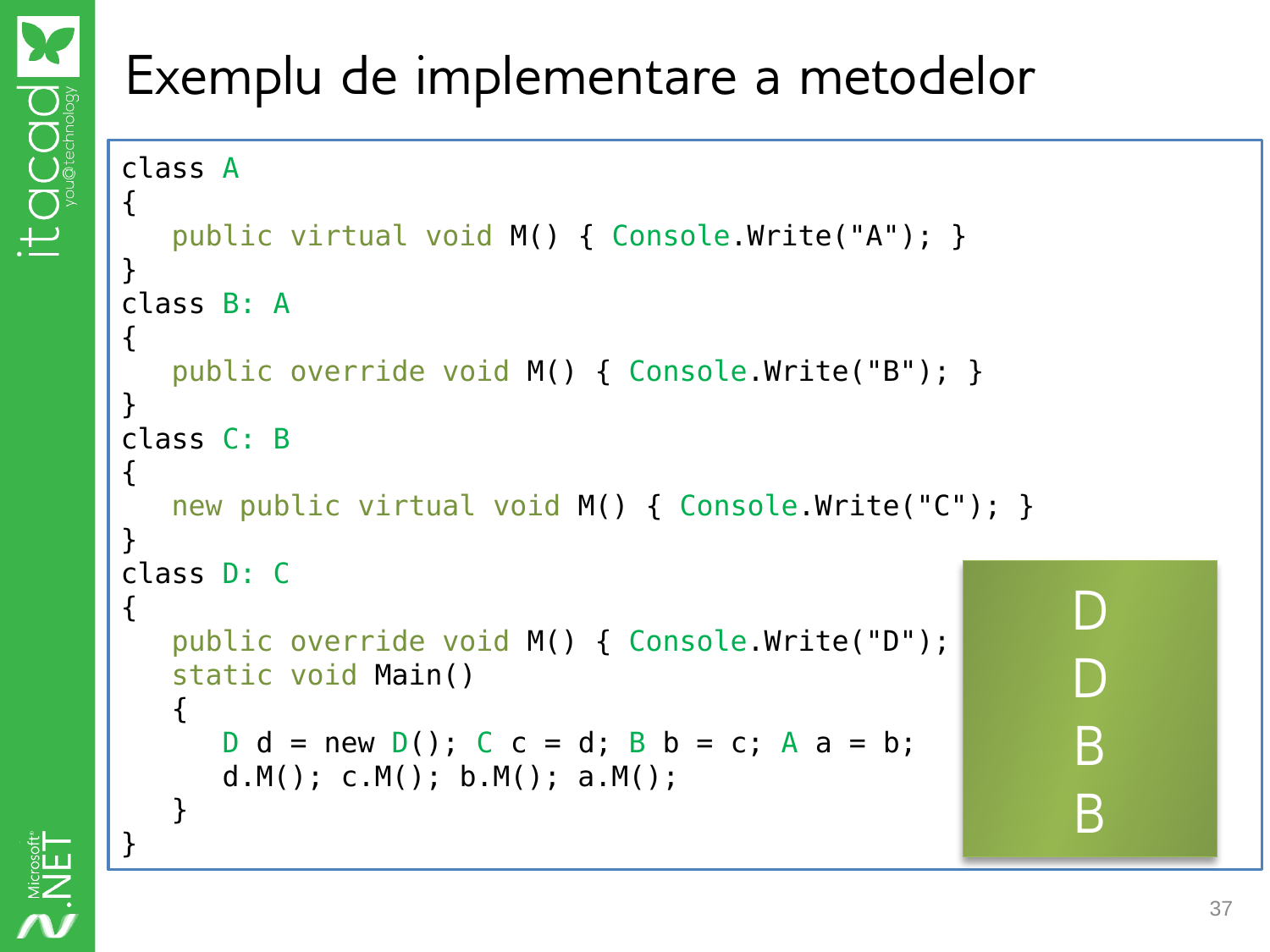

# Exemplu de implementare a metodelor
class A
{
   public virtual void M() { Console.Write("A"); }
}
class B: A
{
   public override void M() { Console.Write("B"); }
}
class C: B
{
   new public virtual void M() { Console.Write("C"); }
}
class D: C
{
   public override void M() { Console.Write("D"); }
   static void Main()
   {
      D d = new D(); C c = d; B b = c; A a = b;
      d.M(); c.M(); b.M(); a.M();
   }
}
D
D
B
B
37